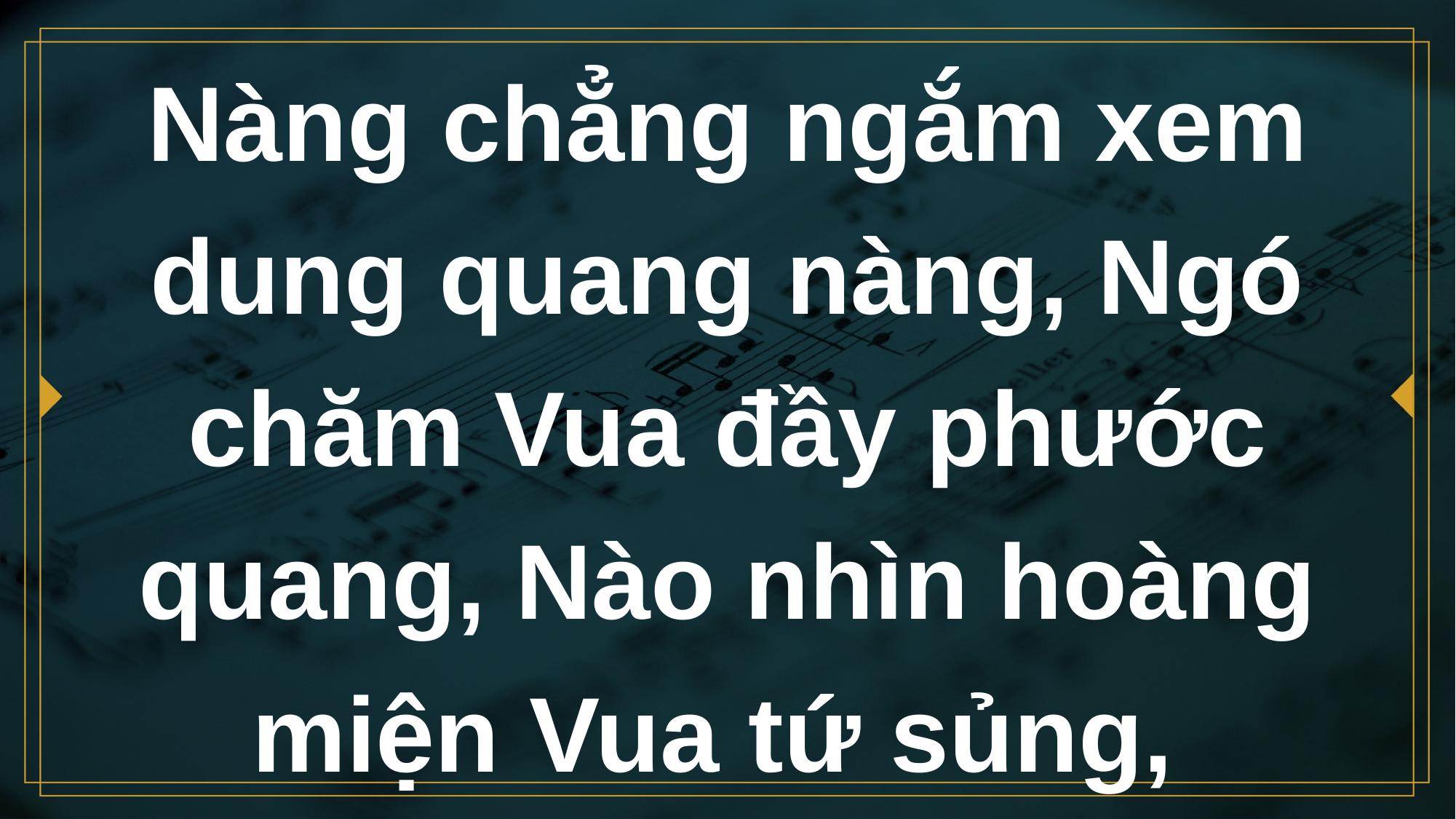

# Nàng chẳng ngắm xem dung quang nàng, Ngó chăm Vua đầy phước quang, Nào nhìn hoàng miện Vua tứ sủng,